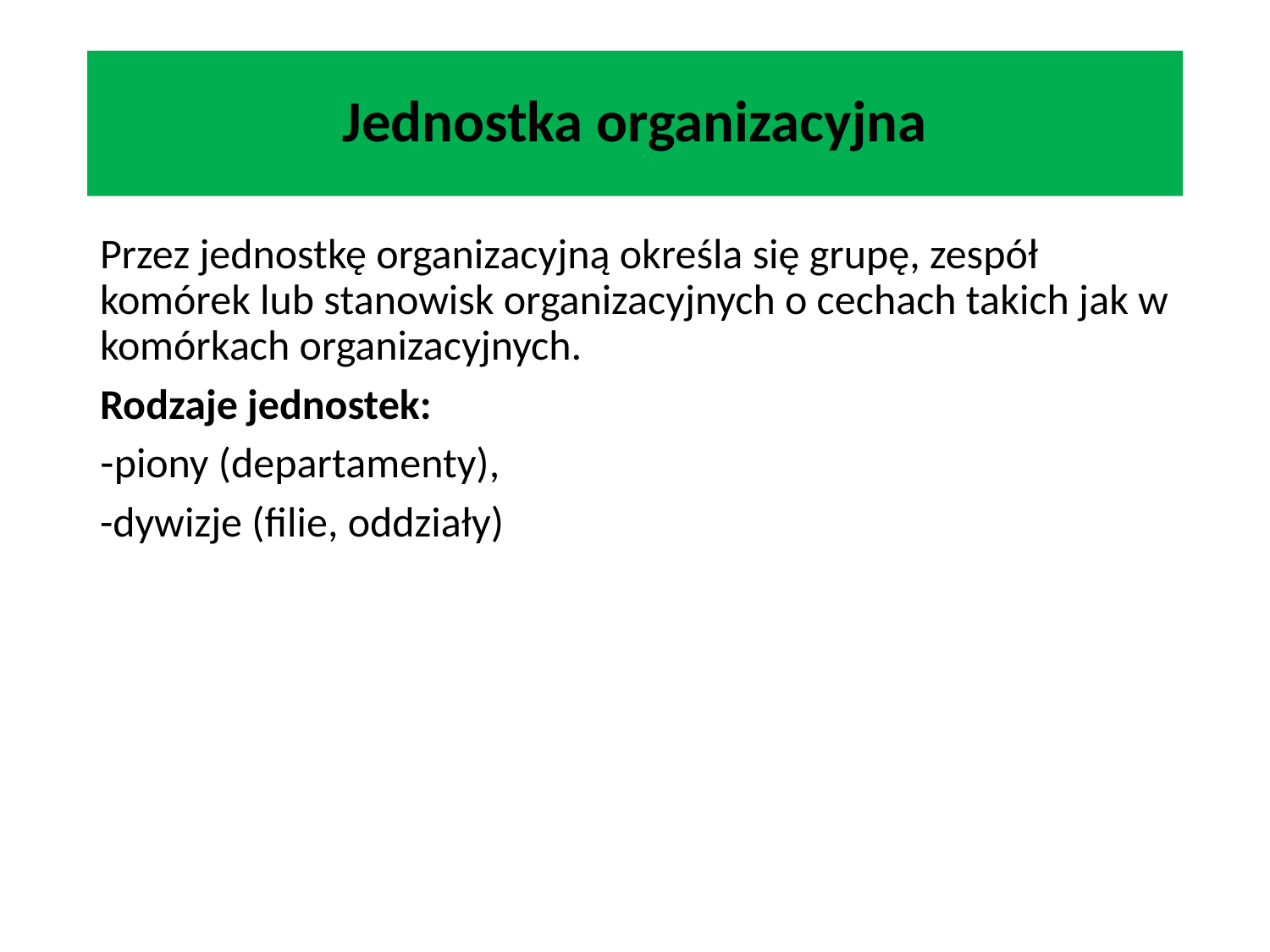

# Jednostka organizacyjna
Przez jednostkę organizacyjną określa się grupę, zespół komórek lub stanowisk organizacyjnych o cechach takich jak w komórkach organizacyjnych.
Rodzaje jednostek:
piony (departamenty),
-dywizje (filie, oddziały)